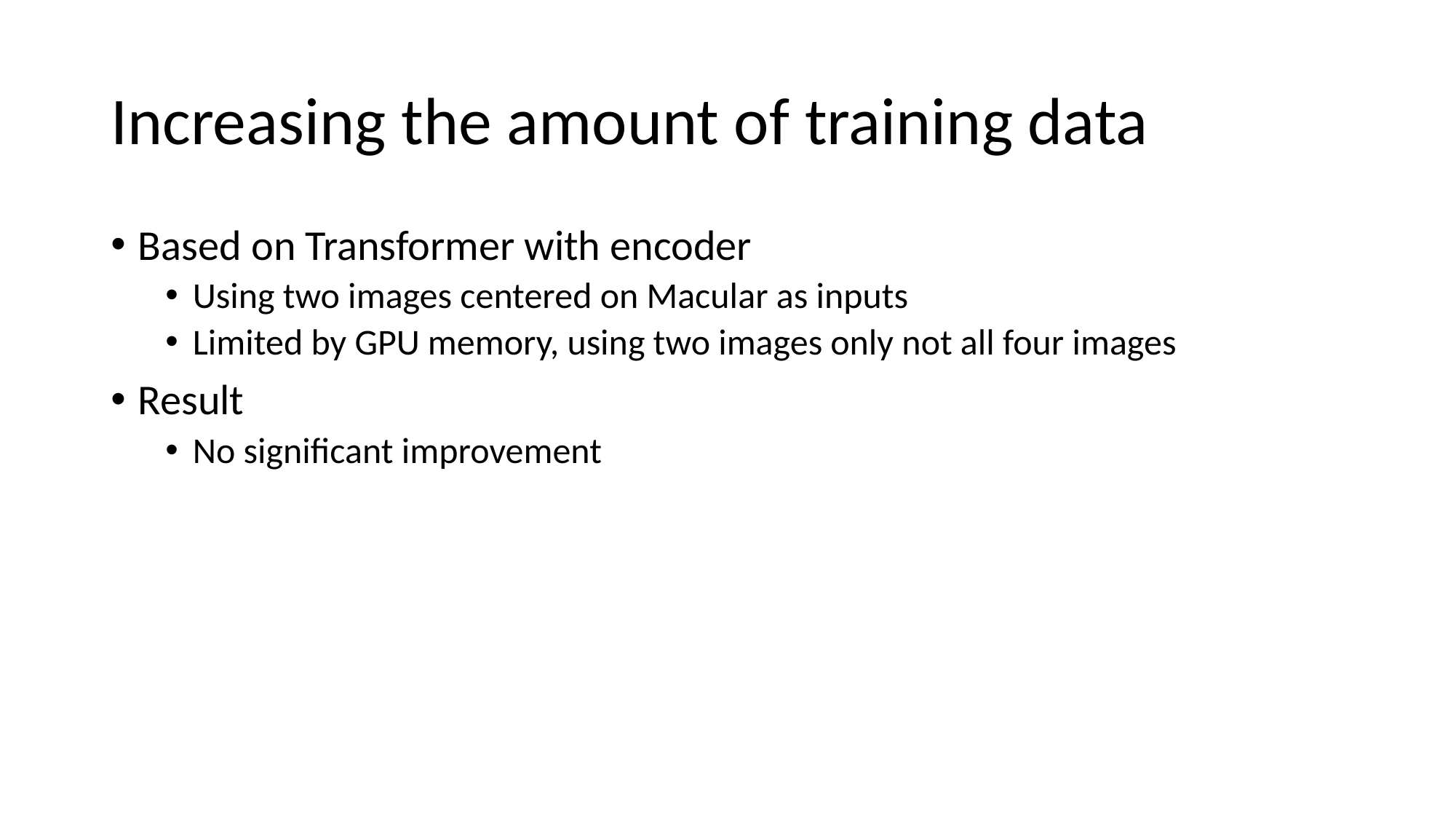

# Increasing the amount of training data
Based on Transformer with encoder
Using two images centered on Macular as inputs
Limited by GPU memory, using two images only not all four images
Result
No significant improvement